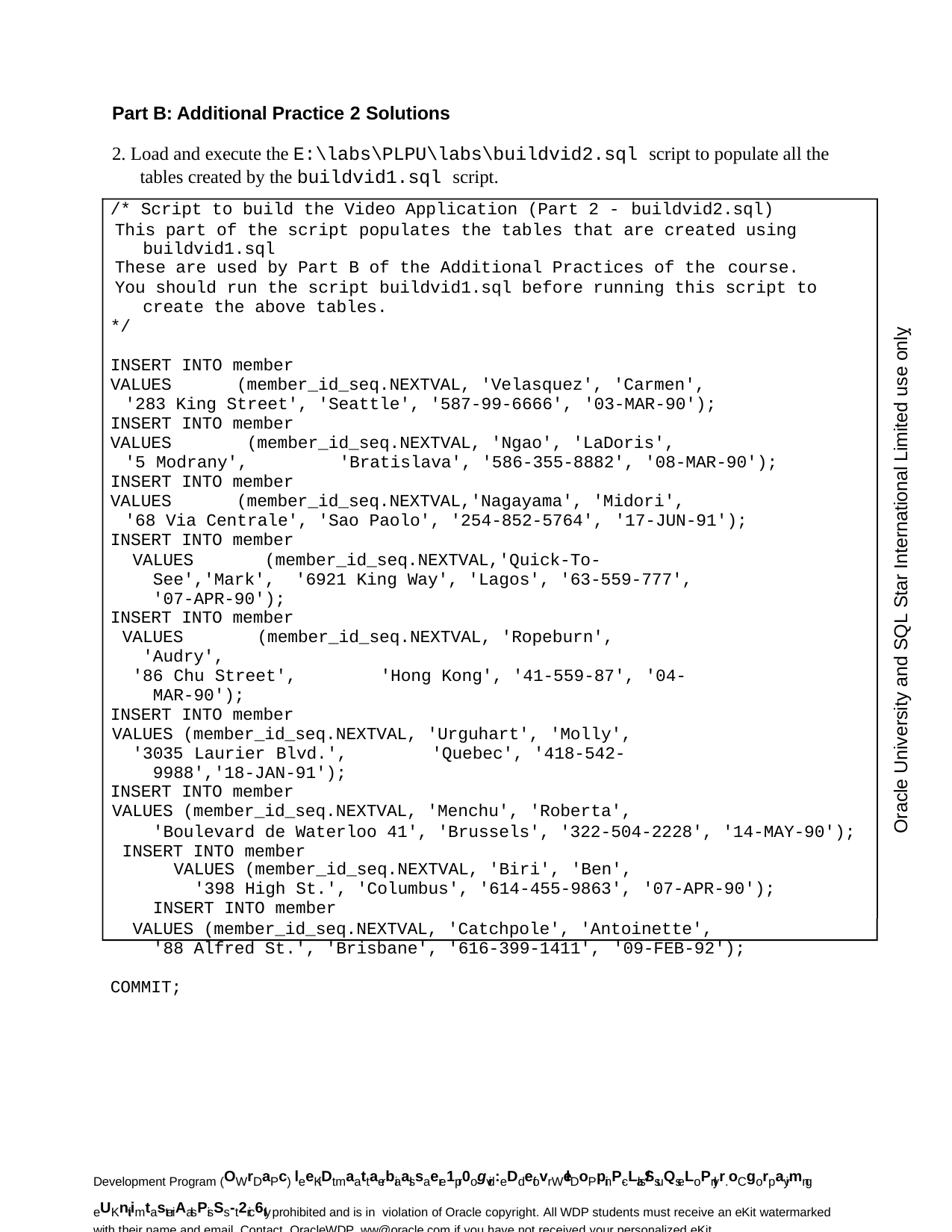

Part B: Additional Practice 2 Solutions
2. Load and execute the E:\labs\PLPU\labs\buildvid2.sql script to populate all the  tables created by the buildvid1.sql script.
/* Script to build the Video Application (Part 2 - buildvid2.sql)
This part of the script populates the tables that are created using  buildvid1.sql
These are used by Part B of the Additional Practices of the course.
You should run the script buildvid1.sql before running this script to  create the above tables.
*/

INSERT INTO member
VALUES	(member_id_seq.NEXTVAL, 'Velasquez', 'Carmen',
'283 King Street', 'Seattle', '587-99-6666', '03-MAR-90');
INSERT INTO member
VALUES	(member_id_seq.NEXTVAL, 'Ngao', 'LaDoris',
'5 Modrany',	'Bratislava', '586-355-8882', '08-MAR-90');
INSERT INTO member
VALUES	(member_id_seq.NEXTVAL,'Nagayama', 'Midori',
'68 Via Centrale', 'Sao Paolo', '254-852-5764', '17-JUN-91');
INSERT INTO member
VALUES	(member_id_seq.NEXTVAL,'Quick-To-See','Mark',  '6921 King Way', 'Lagos', '63-559-777', '07-APR-90');
INSERT INTO member
VALUES	(member_id_seq.NEXTVAL, 'Ropeburn', 'Audry',
'86 Chu Street',	'Hong Kong', '41-559-87', '04-MAR-90');
INSERT INTO member
VALUES (member_id_seq.NEXTVAL, 'Urguhart', 'Molly',
'3035 Laurier Blvd.',	'Quebec', '418-542-9988','18-JAN-91');
INSERT INTO member
VALUES (member_id_seq.NEXTVAL, 'Menchu', 'Roberta',
'Boulevard de Waterloo 41', 'Brussels', '322-504-2228', '14-MAY-90');  INSERT INTO member
VALUES (member_id_seq.NEXTVAL, 'Biri', 'Ben',
'398 High St.', 'Columbus', '614-455-9863', '07-APR-90');
INSERT INTO member
VALUES (member_id_seq.NEXTVAL, 'Catchpole', 'Antoinette',  '88 Alfred St.', 'Brisbane', '616-399-1411', '09-FEB-92');

COMMIT;

Oracle University and SQL Star International Limited use onlyฺ
Development Program (OWrDaPc) leeKiDt maattaerbiaalssaere 1pr0ogvid:eDd efovr WelDoPpinP-cLlas/Ss uQseLoPnlyr.oCgorpayimng eUKnit imtasteriAalsPisSs-t2ric6tly prohibited and is in  violation of Oracle copyright. All WDP students must receive an eKit watermarked with their name and email. Contact  OracleWDP_ww@oracle.com if you have not received your personalized eKit.